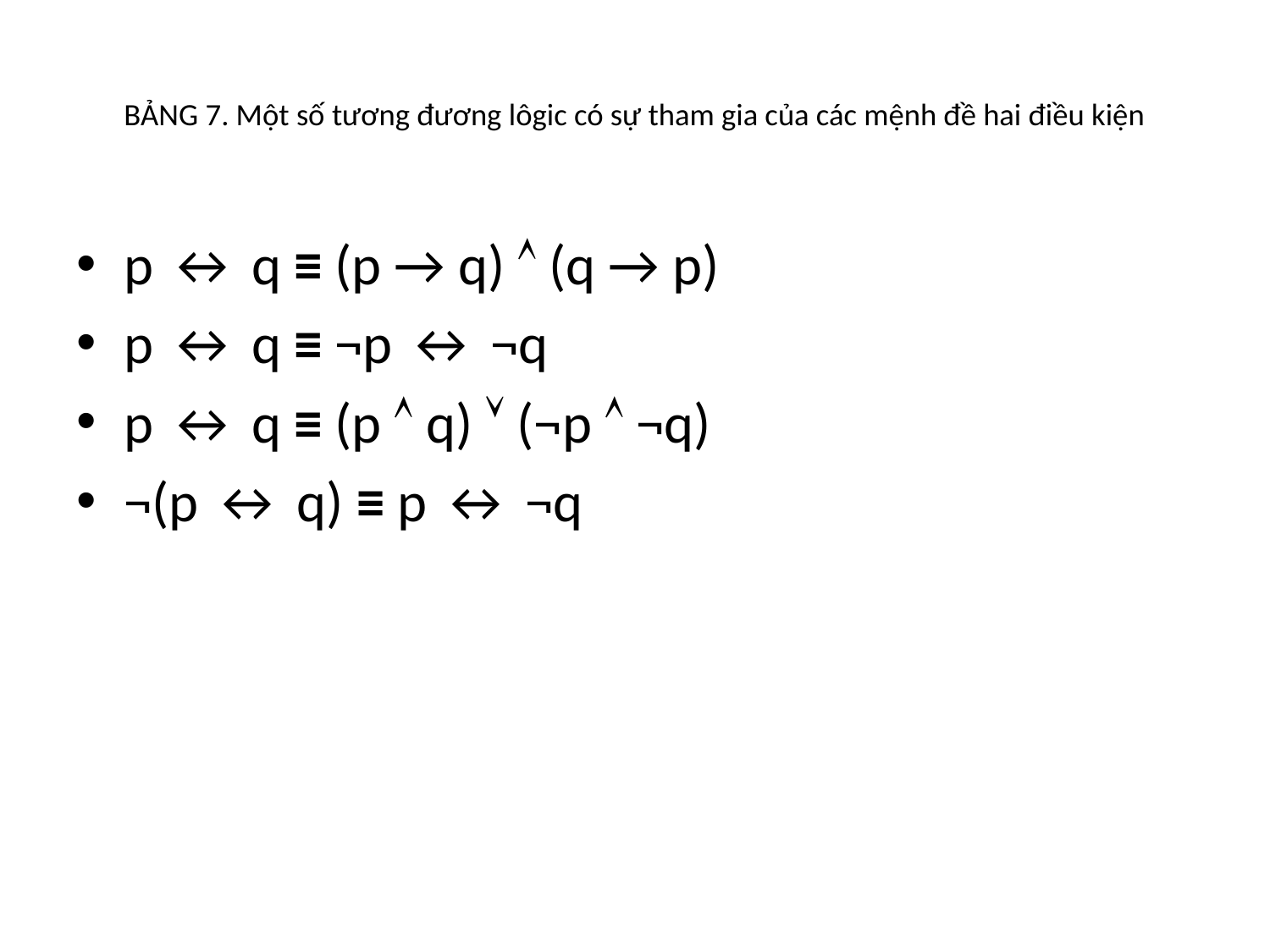

# BẢNG 7. Một số tương đương lôgic có sự tham gia của các mệnh đề hai điều kiện
p ↔ q ≡ (p → q) ∧ (q → p)
p ↔ q ≡ ¬p ↔ ¬q
p ↔ q ≡ (p ∧ q) ∨ (¬p ∧ ¬q)
¬(p ↔ q) ≡ p ↔ ¬q